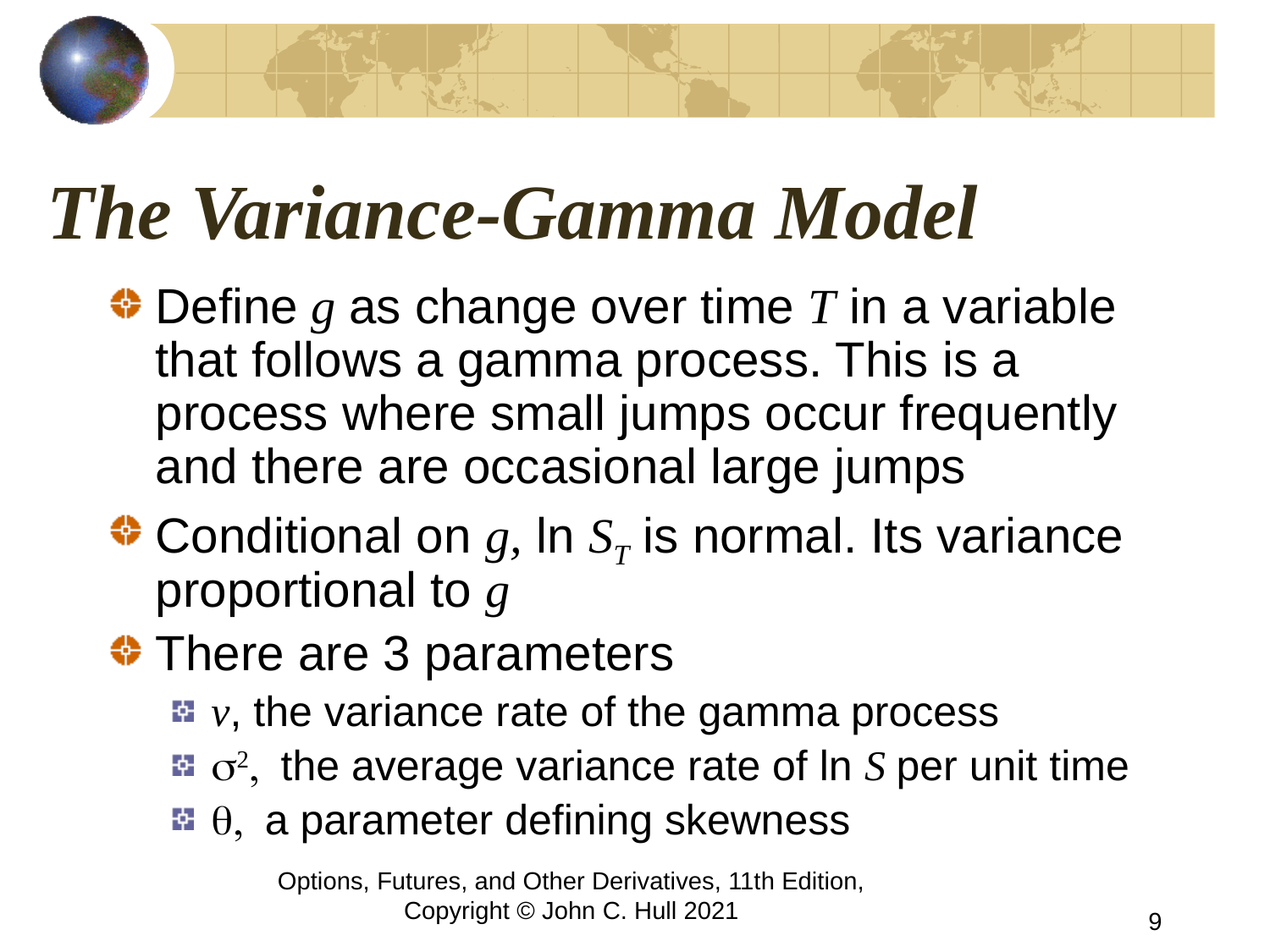

# The Variance-Gamma Model
Define g as change over time T in a variable that follows a gamma process. This is a process where small jumps occur frequently and there are occasional large jumps
Conditional on g, ln ST is normal. Its variance proportional to g
There are 3 parameters
v, the variance rate of the gamma process
σ2, the average variance rate of ln S per unit time
θ, a parameter defining skewness
Options, Futures, and Other Derivatives, 11th Edition, Copyright © John C. Hull 2021
9